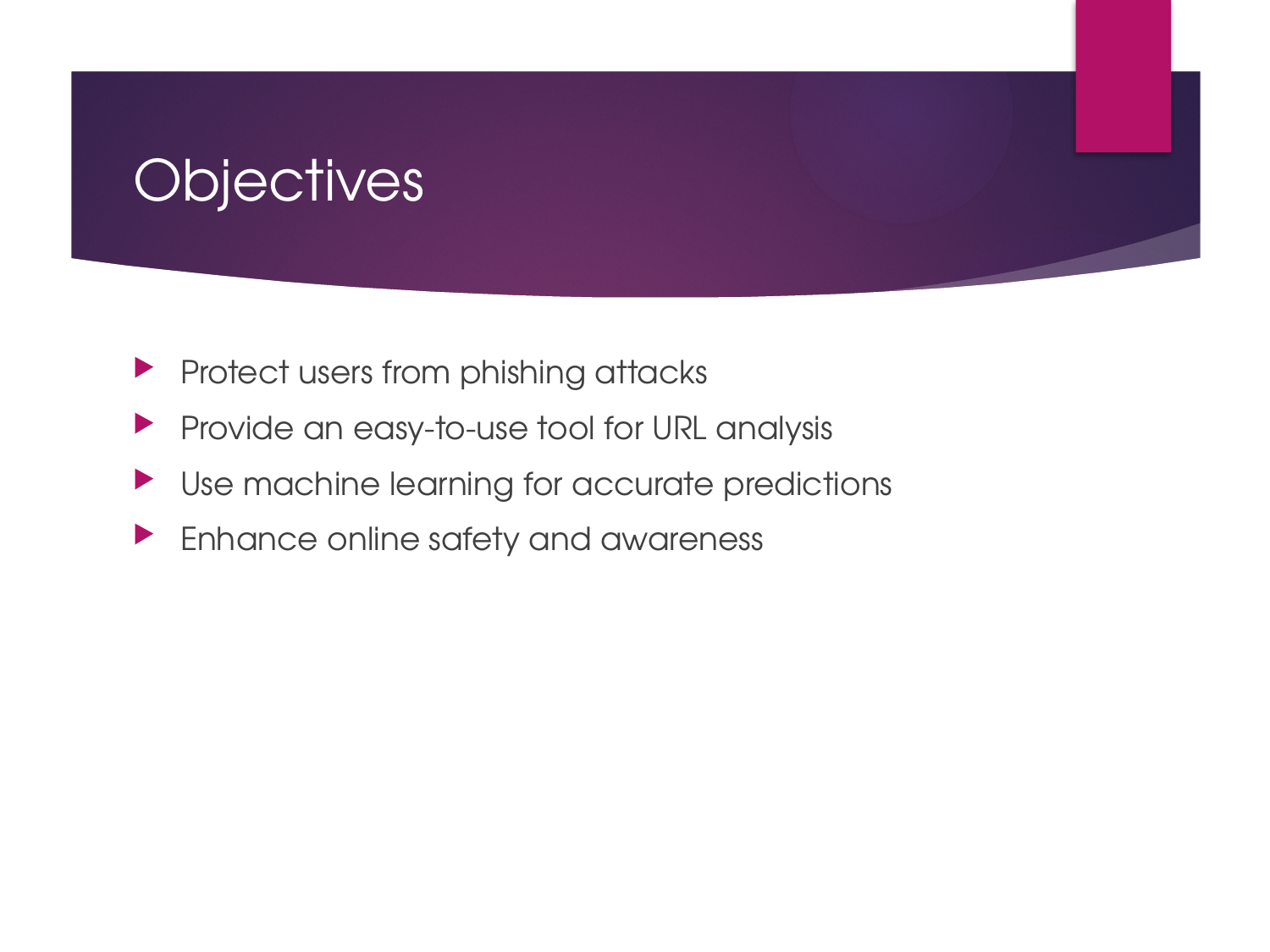

# Objectives
Protect users from phishing attacks
Provide an easy-to-use tool for URL analysis
Use machine learning for accurate predictions
Enhance online safety and awareness